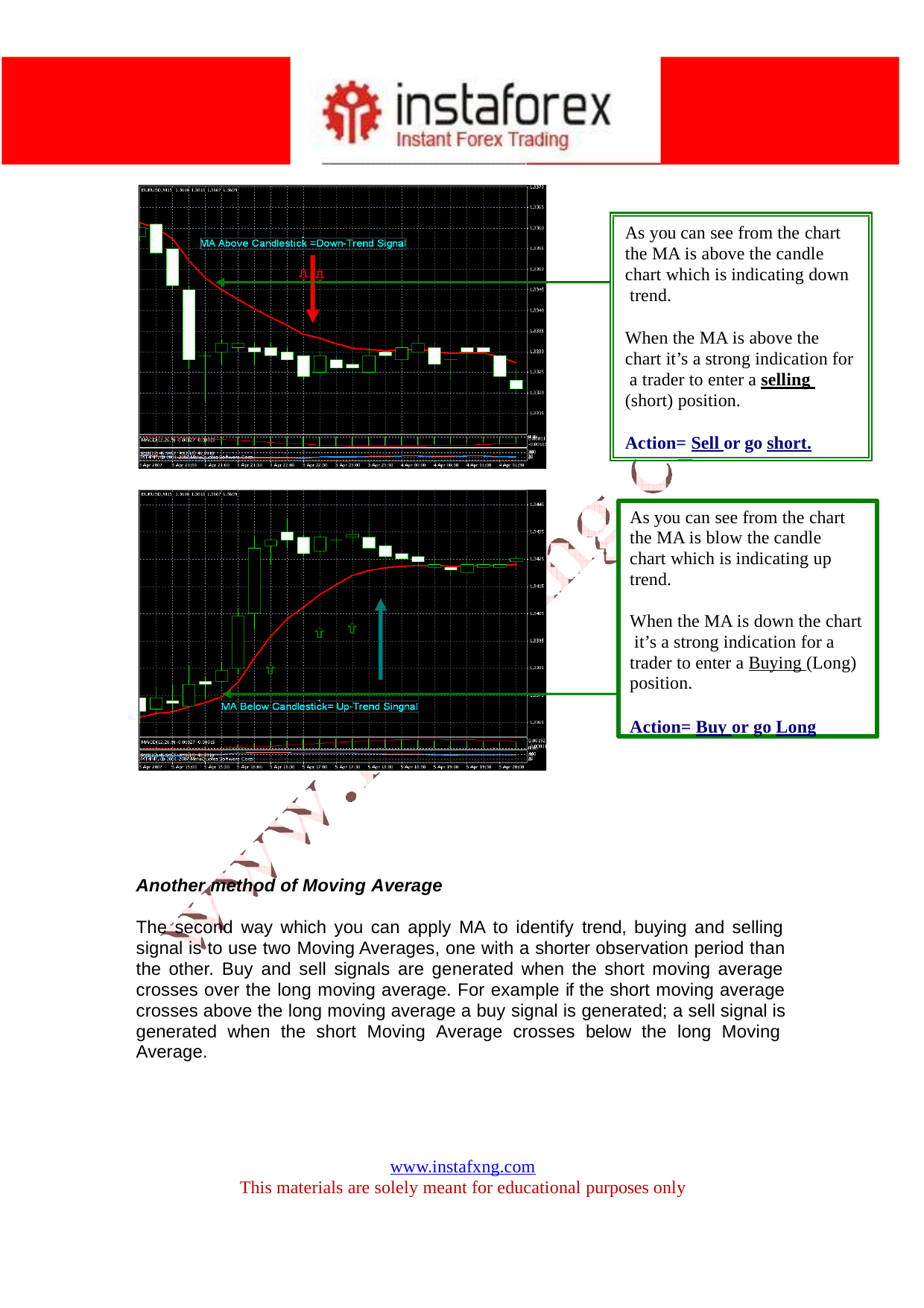

As you can see from the chart  the MA is above the candle  chart which is indicating down  trend.

When the MA is above the  chart it’s a strong indication for  a trader to enter a selling  (short) position.

Action= Sell or go short.

As you can see from the chart  the MA is blow the candle  chart which is indicating up  trend.

When the MA is down the chart  it’s a strong indication for a  trader to enter a Buying (Long)  position.

Action= Buy or go Long

Another method of Moving Average

The second way which you can apply MA to identify trend, buying and selling  signal is to use two Moving Averages, one with a shorter observation period than  the other. Buy and sell signals are generated when the short moving average  crosses over the long moving average. For example if the short moving average  crosses above the long moving average a buy signal is generated; a sell signal is  generated when the short Moving Average crosses below the long Moving  Average.
www.instafxng.com
This materials are solely meant for educational purposes only